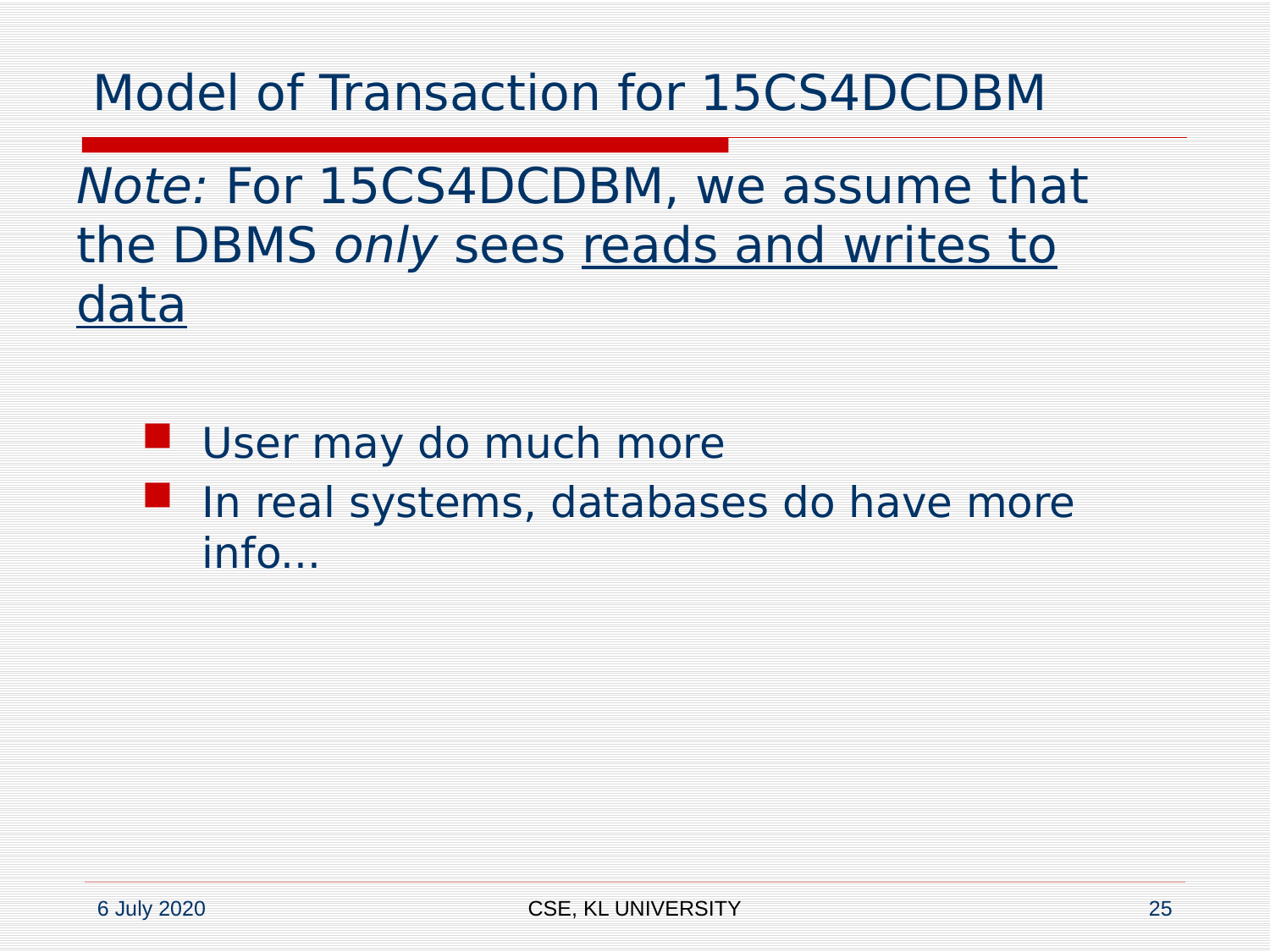

# Model of Transaction for 15CS4DCDBM
Note: For 15CS4DCDBM, we assume that the DBMS only sees reads and writes to data

User may do much more
In real systems, databases do have more info...
CSE, KL UNIVERSITY
25
6 July 2020